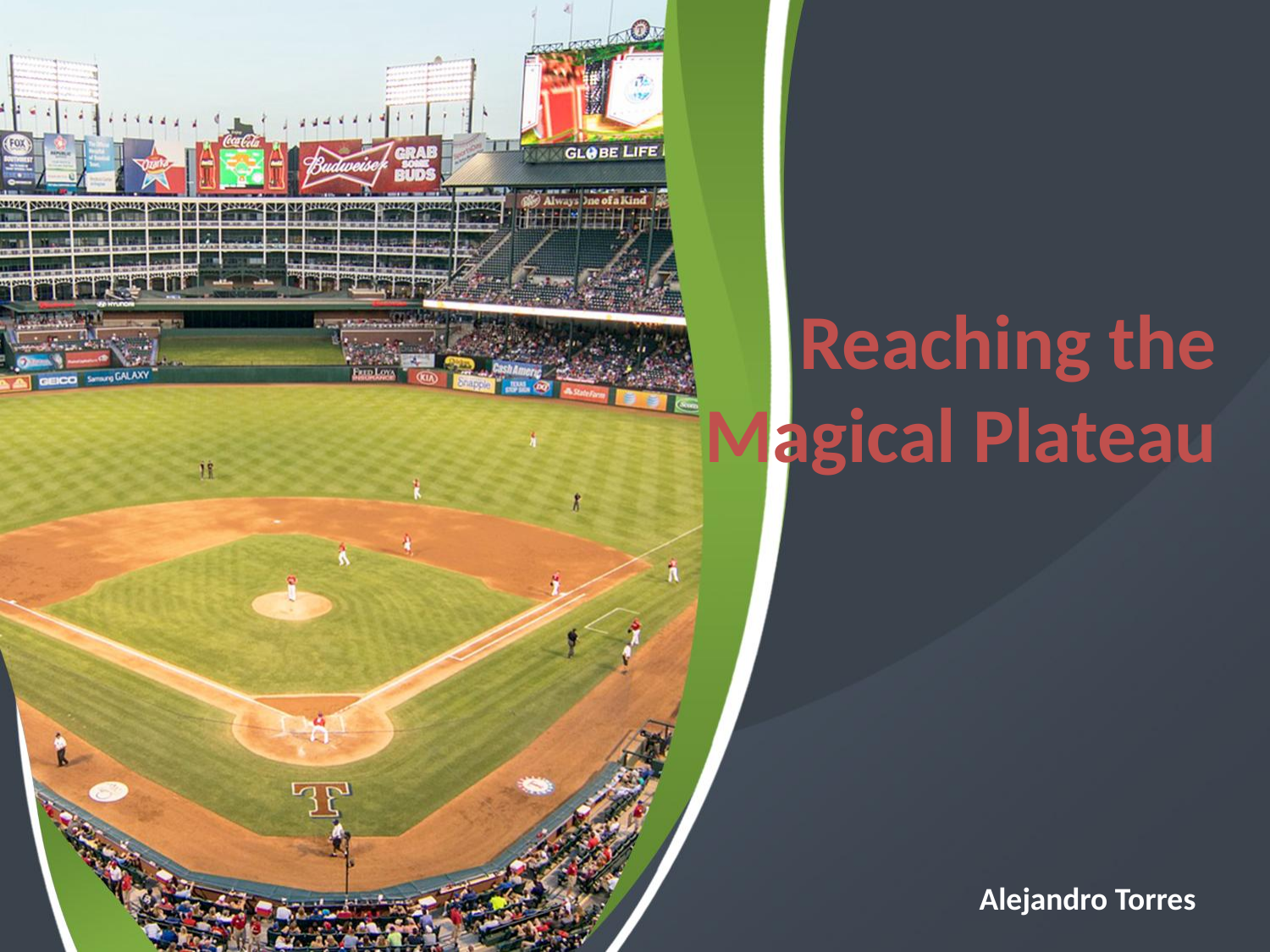

# Reaching the Magical Plateau
Alejandro Torres